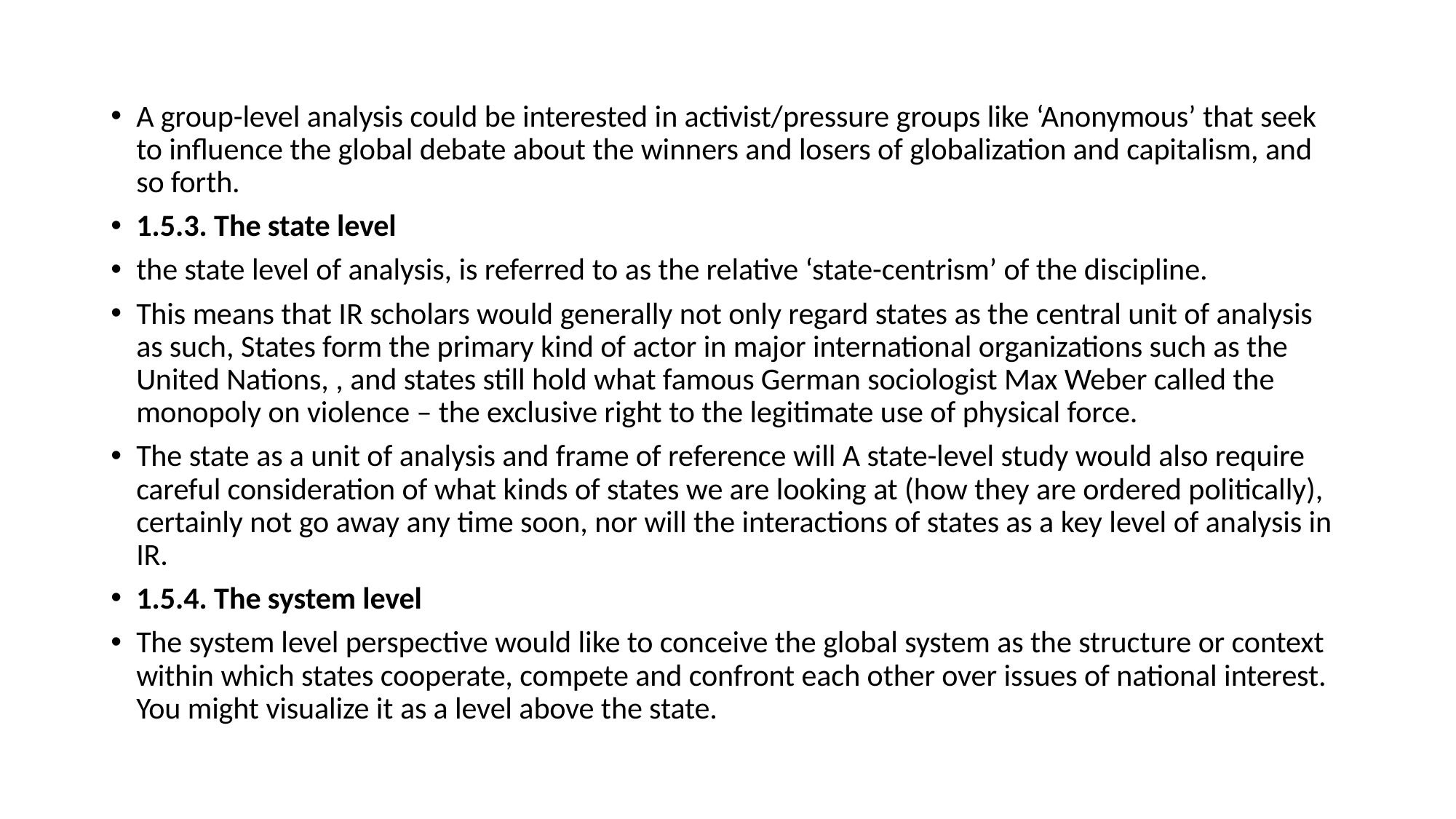

#
A group-level analysis could be interested in activist/pressure groups like ‘Anonymous’ that seek to influence the global debate about the winners and losers of globalization and capitalism, and so forth.
1.5.3. The state level
the state level of analysis, is referred to as the relative ‘state-centrism’ of the discipline.
This means that IR scholars would generally not only regard states as the central unit of analysis as such, States form the primary kind of actor in major international organizations such as the United Nations, , and states still hold what famous German sociologist Max Weber called the monopoly on violence – the exclusive right to the legitimate use of physical force.
The state as a unit of analysis and frame of reference will A state-level study would also require careful consideration of what kinds of states we are looking at (how they are ordered politically), certainly not go away any time soon, nor will the interactions of states as a key level of analysis in IR.
1.5.4. The system level
The system level perspective would like to conceive the global system as the structure or context within which states cooperate, compete and confront each other over issues of national interest. You might visualize it as a level above the state.